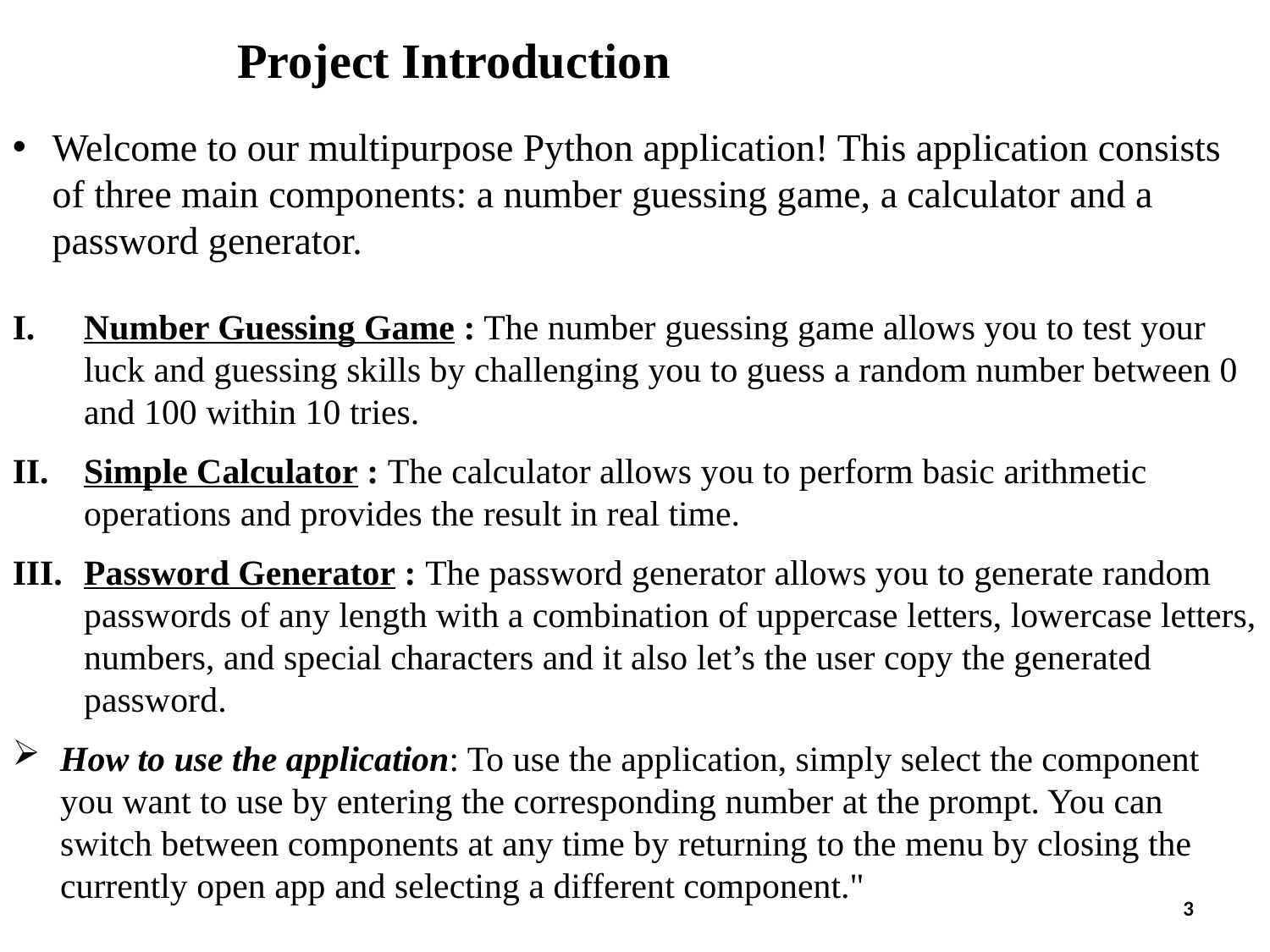

Project Introduction
Welcome to our multipurpose Python application! This application consists of three main components: a number guessing game, a calculator and a password generator.

Number Guessing Game : The number guessing game allows you to test your luck and guessing skills by challenging you to guess a random number between 0 and 100 within 10 tries.

Simple Calculator : The calculator allows you to perform basic arithmetic      operations and provides the result in real time.

Password Generator : The password generator allows you to generate random passwords of any length with a combination of uppercase letters, lowercase letters, numbers, and special characters and it also let’s the user copy the generated password.

How to use the application: To use the application, simply select the component you want to use by entering the corresponding number at the prompt. You can switch between components at any time by returning to the menu by closing the currently open app and selecting a different component."
3